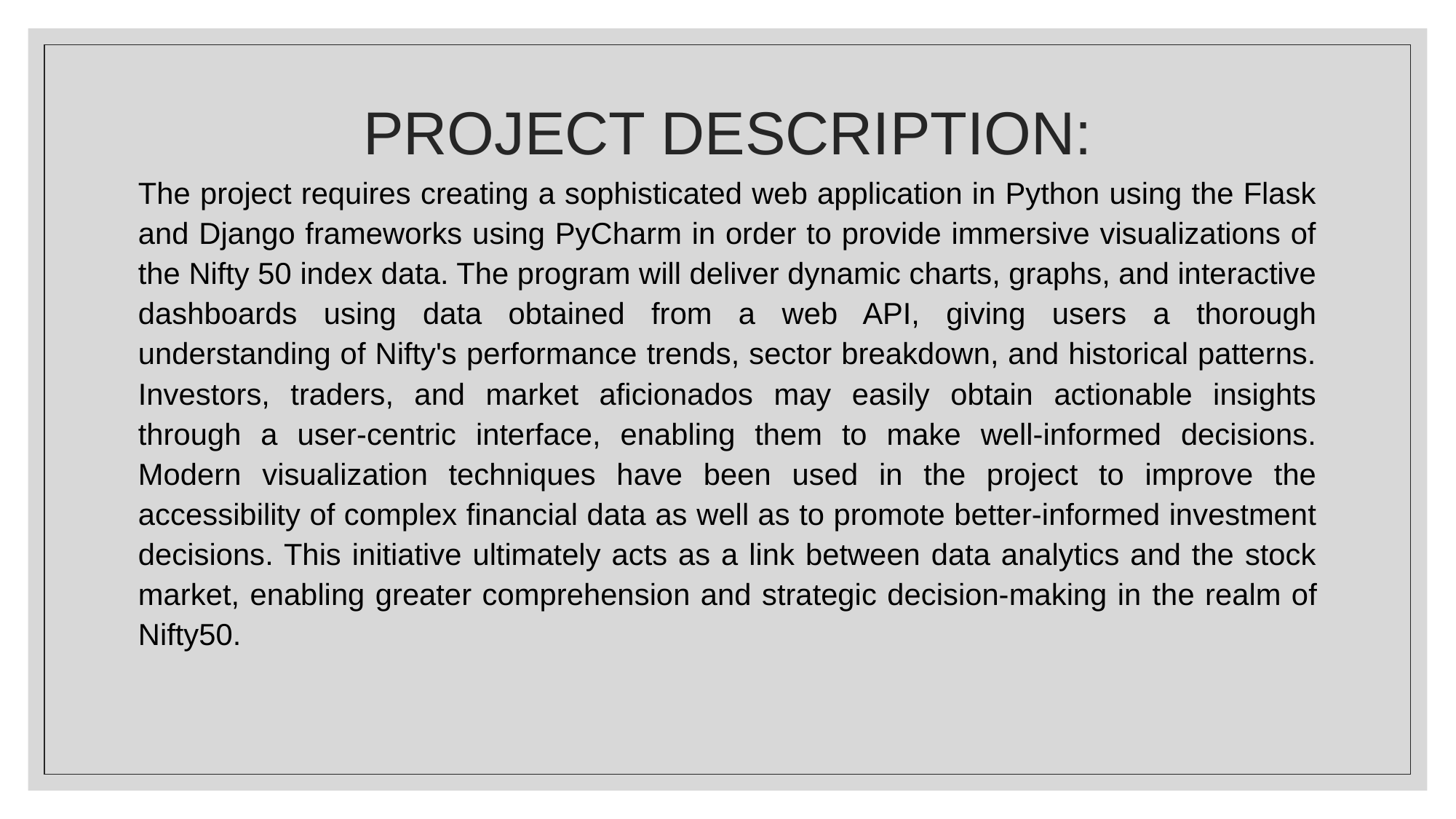

# PROJECT DESCRIPTION:
The project requires creating a sophisticated web application in Python using the Flask and Django frameworks using PyCharm in order to provide immersive visualizations of the Nifty 50 index data. The program will deliver dynamic charts, graphs, and interactive dashboards using data obtained from a web API, giving users a thorough understanding of Nifty's performance trends, sector breakdown, and historical patterns. Investors, traders, and market aficionados may easily obtain actionable insights through a user-centric interface, enabling them to make well-informed decisions. Modern visualization techniques have been used in the project to improve the accessibility of complex financial data as well as to promote better-informed investment decisions. This initiative ultimately acts as a link between data analytics and the stock market, enabling greater comprehension and strategic decision-making in the realm of Nifty50.